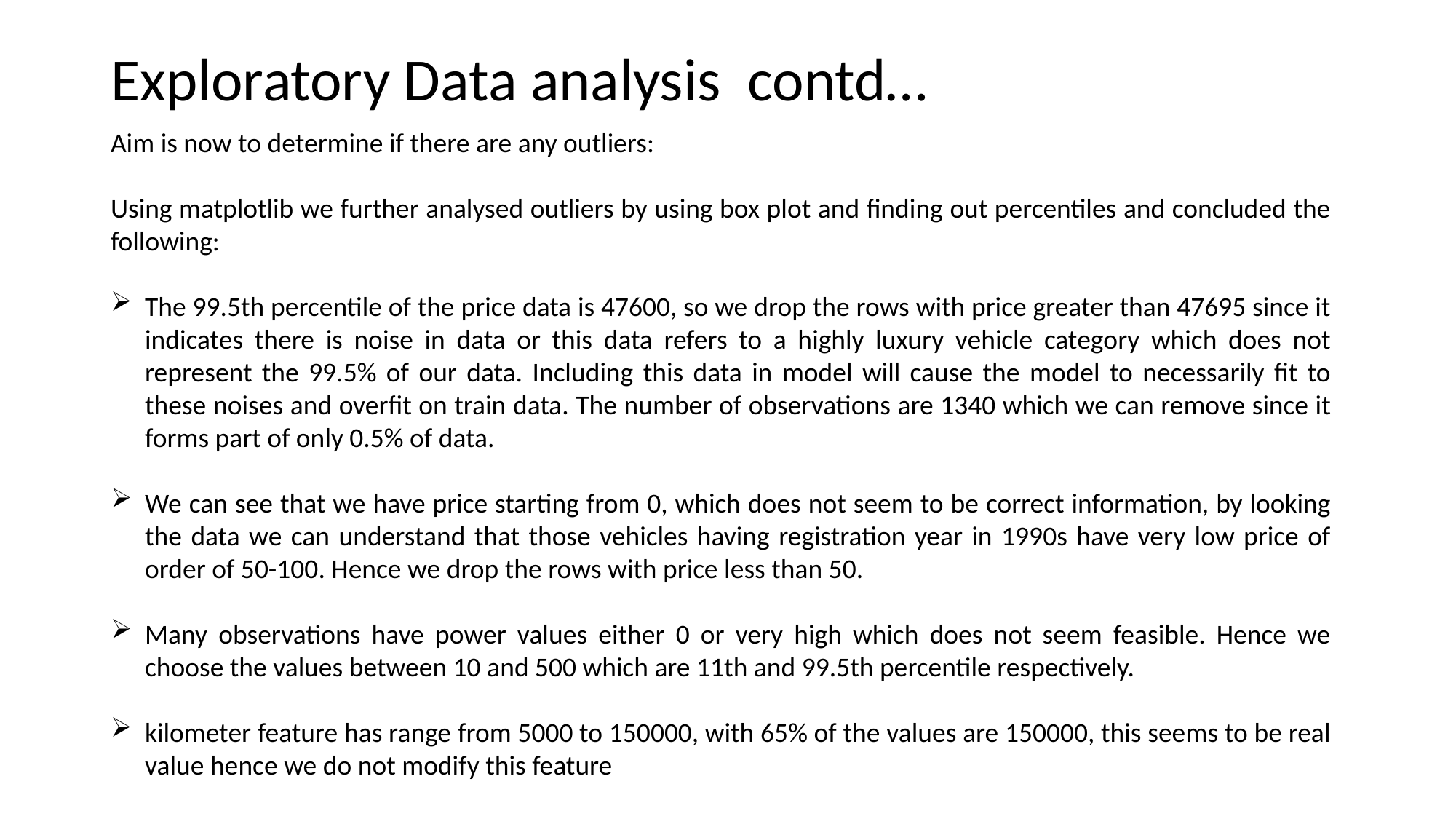

# Exploratory Data analysis  contd…
Aim is now to determine if there are any outliers:

Using matplotlib we further analysed outliers by using box plot and finding out percentiles and concluded the following:

The 99.5th percentile of the price data is 47600, so we drop the rows with price greater than 47695 since it indicates there is noise in data or this data refers to a highly luxury vehicle category which does not represent the 99.5% of our data. Including this data in model will cause the model to necessarily fit to these noises and overfit on train data. The number of observations are 1340 which we can remove since it forms part of only 0.5% of data.

We can see that we have price starting from 0, which does not seem to be correct information, by looking the data we can understand that those vehicles having registration year in 1990s have very low price of order of 50-100. Hence we drop the rows with price less than 50.

Many observations have power values either 0 or very high which does not seem feasible. Hence we choose the values between 10 and 500 which are 11th and 99.5th percentile respectively.

kilometer feature has range from 5000 to 150000, with 65% of the values are 150000, this seems to be real value hence we do not modify this feature